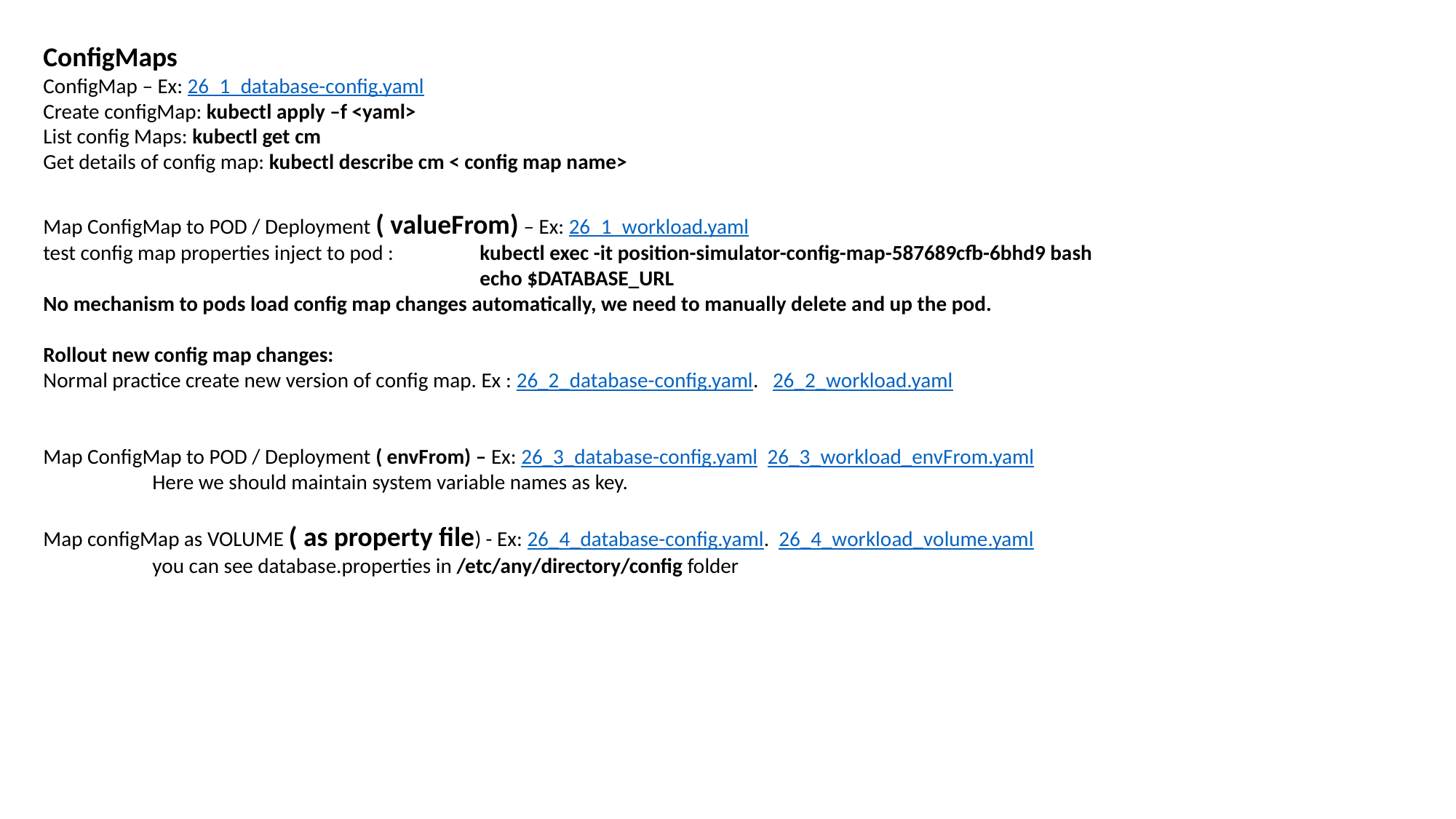

ConfigMaps
ConfigMap – Ex: 26_1_database-config.yaml
Create configMap: kubectl apply –f <yaml>
List config Maps: kubectl get cm
Get details of config map: kubectl describe cm < config map name>

Map ConfigMap to POD / Deployment ( valueFrom) – Ex: 26_1_workload.yaml
test config map properties inject to pod : 	kubectl exec -it position-simulator-config-map-587689cfb-6bhd9 bash
				echo $DATABASE_URL
No mechanism to pods load config map changes automatically, we need to manually delete and up the pod.

Rollout new config map changes:
Normal practice create new version of config map. Ex : 26_2_database-config.yaml.   26_2_workload.yaml

Map ConfigMap to POD / Deployment ( envFrom) – Ex: 26_3_database-config.yaml  26_3_workload_envFrom.yaml
	Here we should maintain system variable names as key.

Map configMap as VOLUME ( as property file) - Ex: 26_4_database-config.yaml.  26_4_workload_volume.yaml
	you can see database.properties in /etc/any/directory/config folder